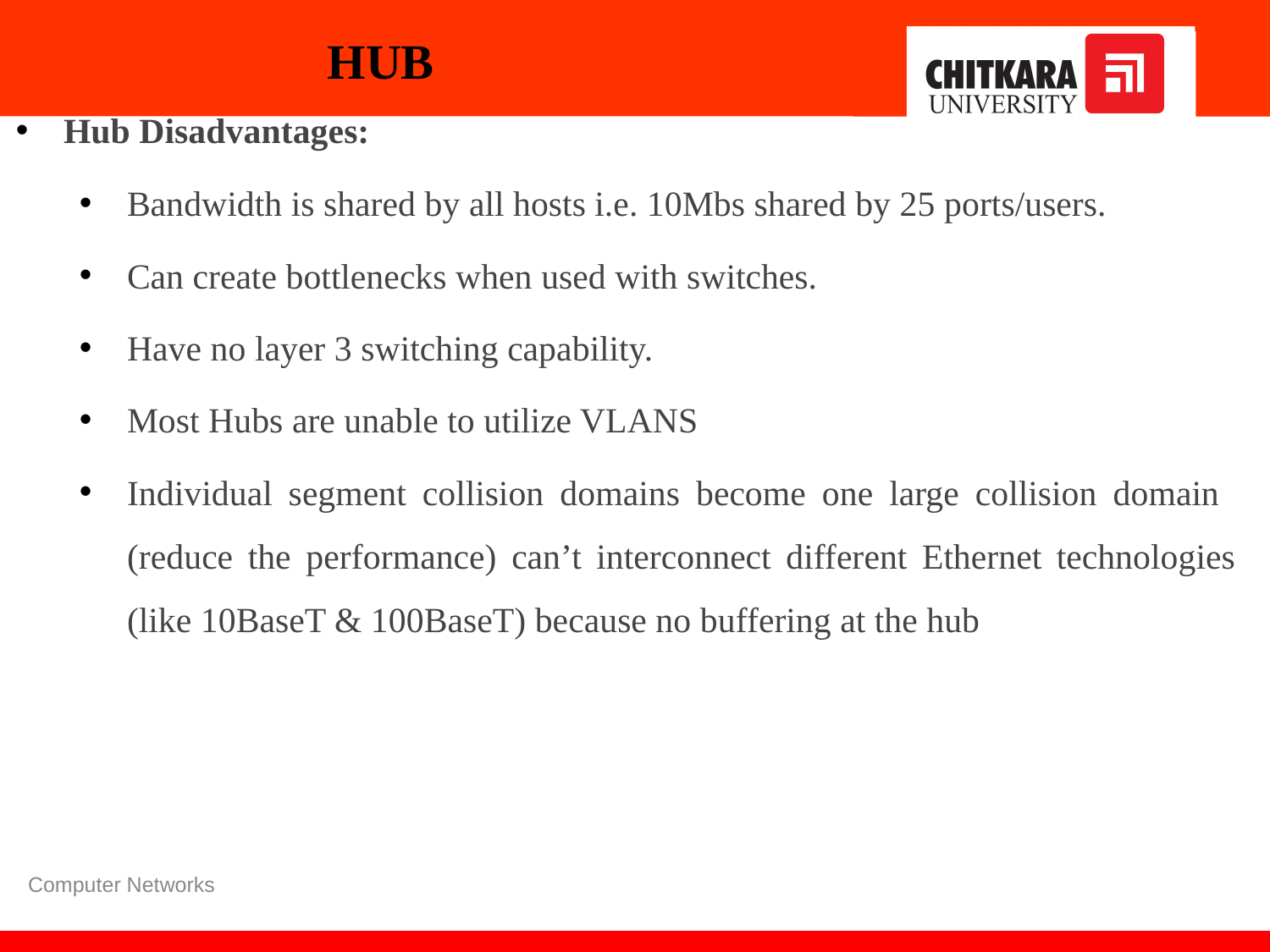

# HUB
Hub Disadvantages:
Bandwidth is shared by all hosts i.e. 10Mbs shared by 25 ports/users.
Can create bottlenecks when used with switches.
Have no layer 3 switching capability.
Most Hubs are unable to utilize VLANS
Individual segment collision domains become one large collision domain  (reduce the performance) can’t interconnect different Ethernet technologies (like 10BaseT & 100BaseT) because no buffering at the hub
Computer Networks